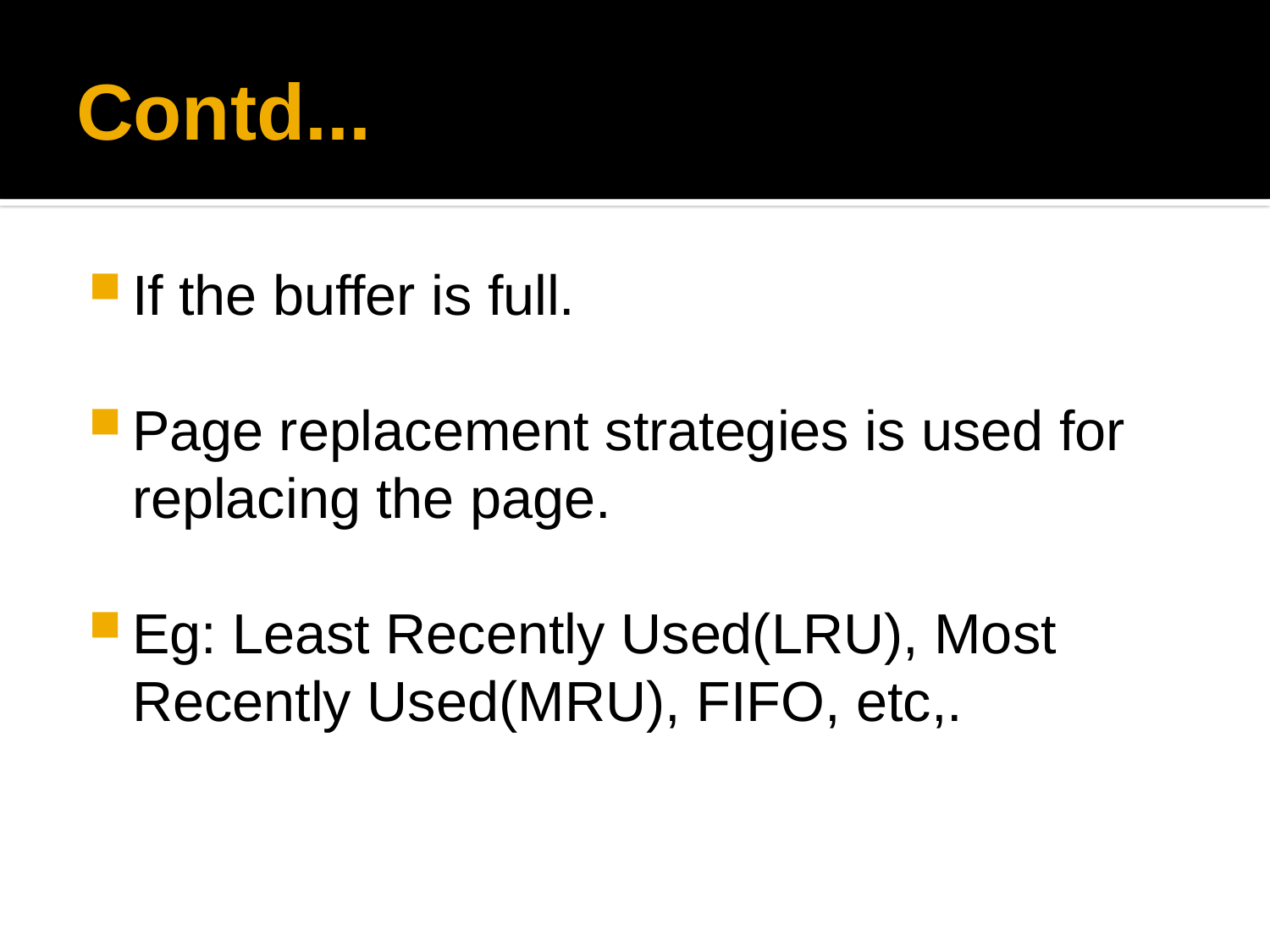

# Contd...
If the buffer is full.

Page replacement strategies is used for replacing the page.

Eg: Least Recently Used(LRU), Most Recently Used(MRU), FIFO, etc,.